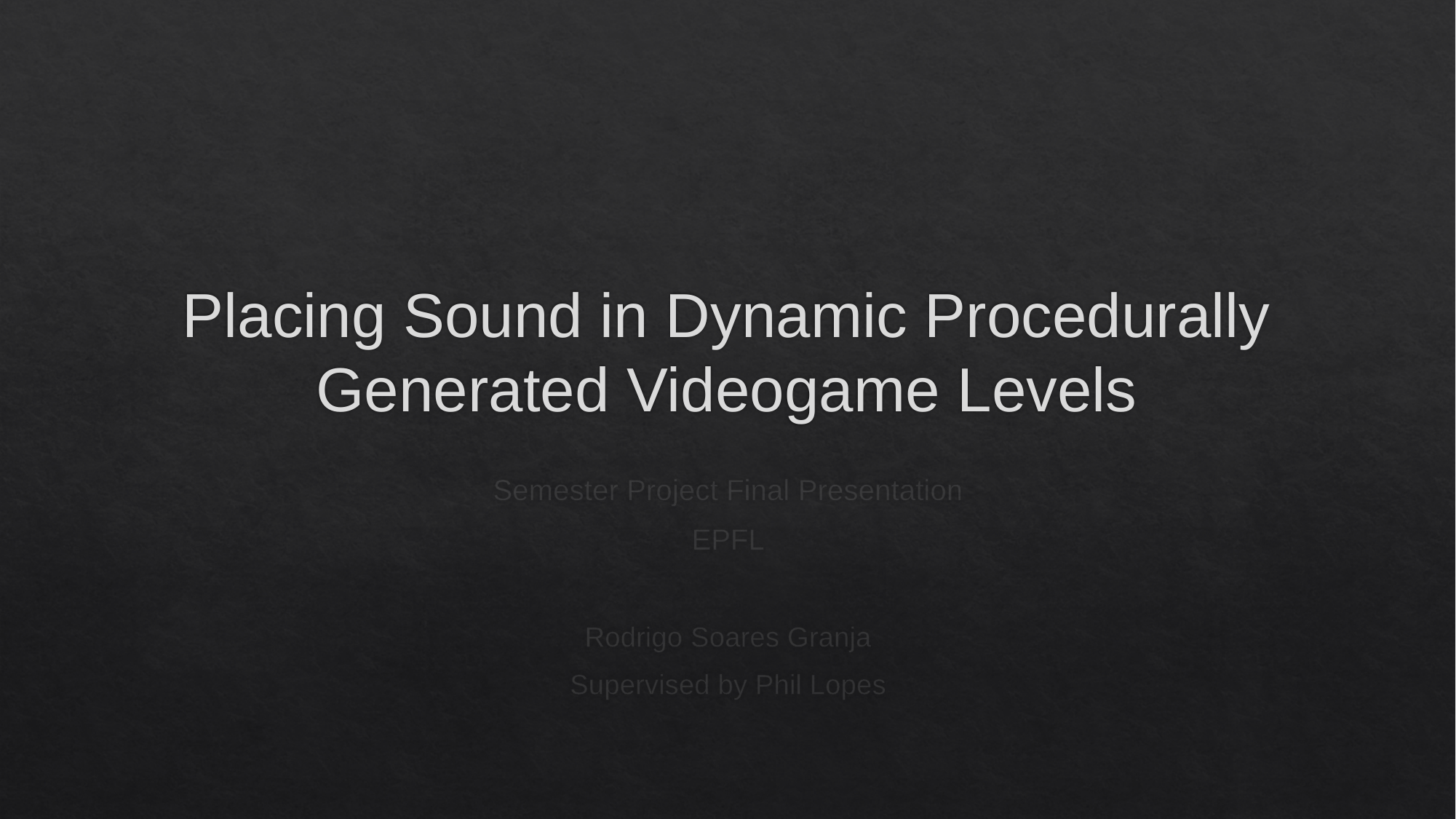

# Placing Sound in Dynamic Procedurally Generated Videogame Levels
Semester Project Final Presentation
EPFL

Rodrigo Soares Granja
Supervised by Phil Lopes